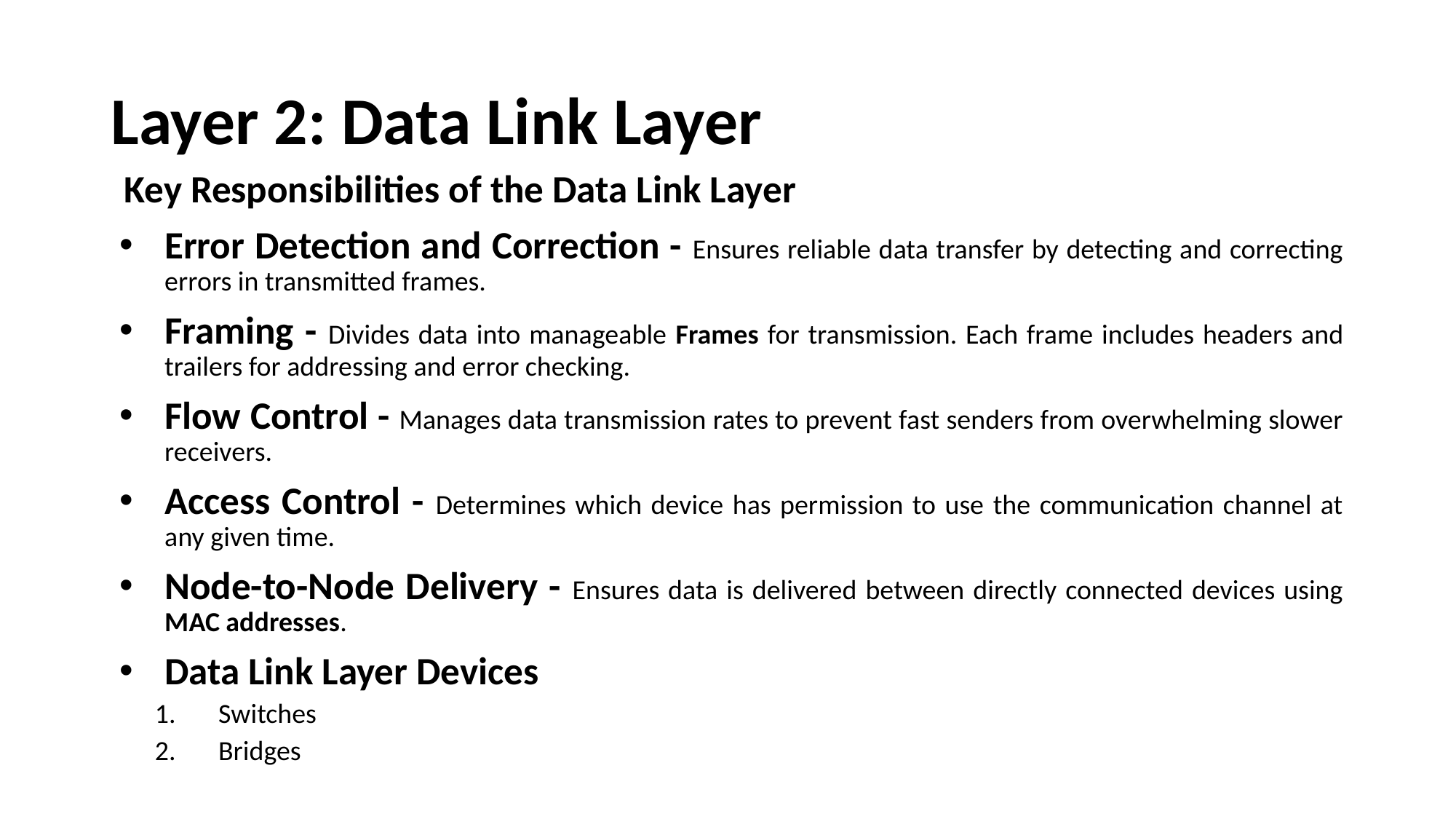

# Layer 2: Data Link Layer
Key Responsibilities of the Data Link Layer
Error Detection and Correction - Ensures reliable data transfer by detecting and correcting errors in transmitted frames.
Framing - Divides data into manageable Frames for transmission. Each frame includes headers and trailers for addressing and error checking.
Flow Control - Manages data transmission rates to prevent fast senders from overwhelming slower receivers.
Access Control - Determines which device has permission to use the communication channel at any given time.
Node-to-Node Delivery - Ensures data is delivered between directly connected devices using MAC addresses.
Data Link Layer Devices
Switches
Bridges